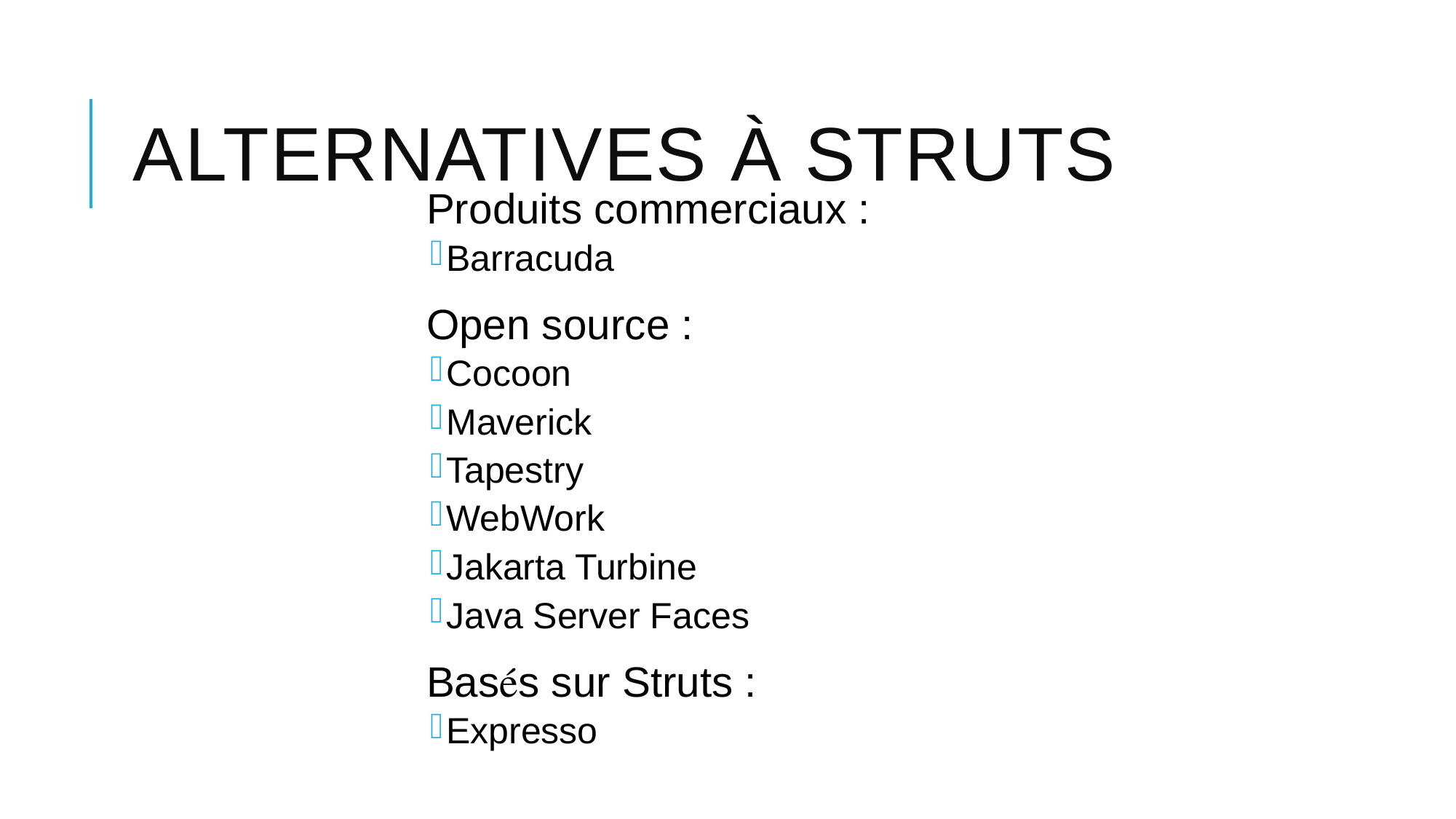

# Alternatives à Struts
Produits commerciaux :
Barracuda
Open source :
Cocoon
Maverick
Tapestry
WebWork
Jakarta Turbine
Java Server Faces
Basés sur Struts :
Expresso